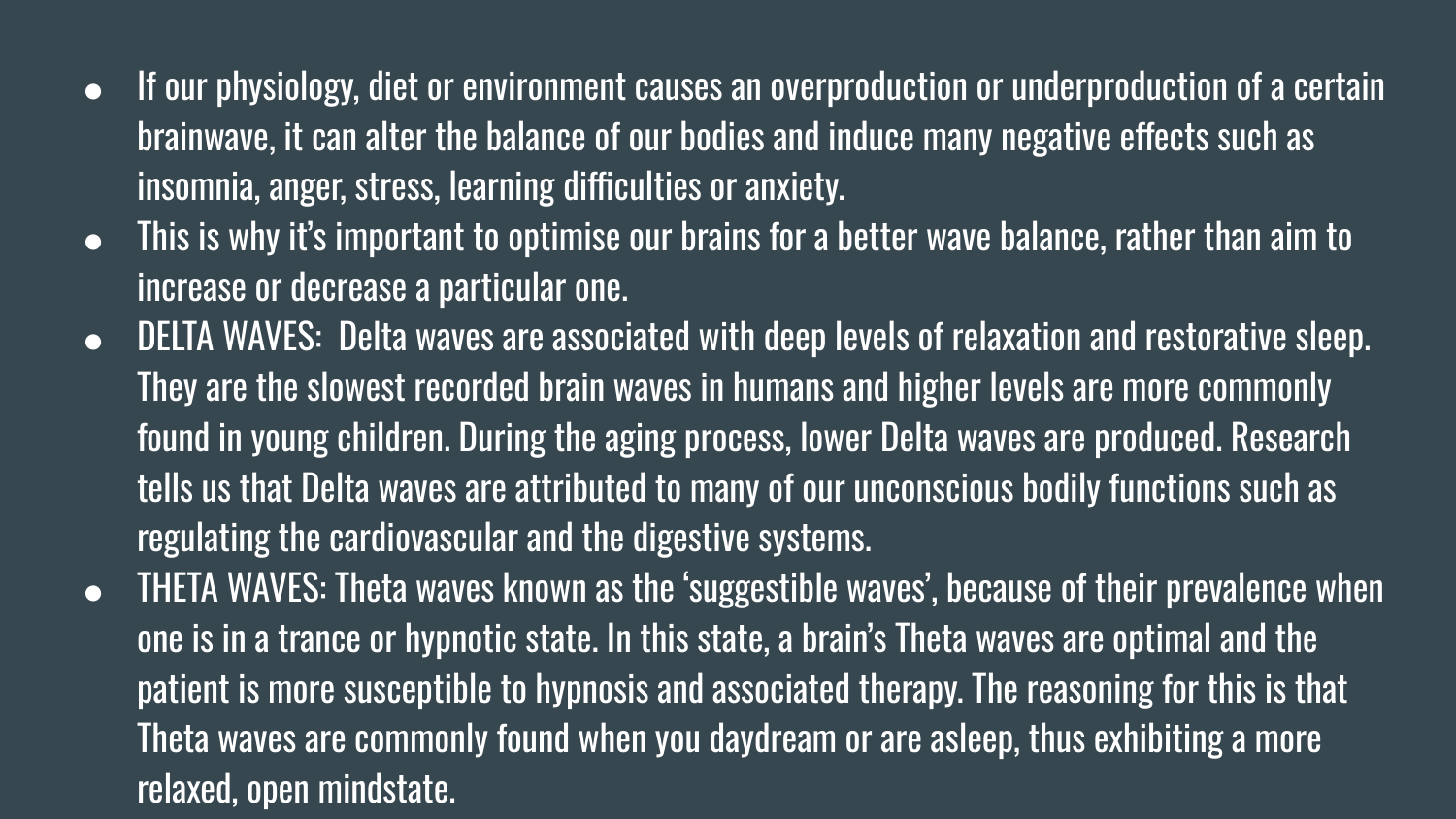

If our physiology, diet or environment causes an overproduction or underproduction of a certain brainwave, it can alter the balance of our bodies and induce many negative effects such as insomnia, anger, stress, learning difficulties or anxiety.
This is why it’s important to optimise our brains for a better wave balance, rather than aim to increase or decrease a particular one.
DELTA WAVES:  Delta waves are associated with deep levels of relaxation and restorative sleep. They are the slowest recorded brain waves in humans and higher levels are more commonly found in young children. During the aging process, lower Delta waves are produced. Research tells us that Delta waves are attributed to many of our unconscious bodily functions such as regulating the cardiovascular and the digestive systems.
THETA WAVES: Theta waves known as the ‘suggestible waves’, because of their prevalence when one is in a trance or hypnotic state. In this state, a brain’s Theta waves are optimal and the patient is more susceptible to hypnosis and associated therapy. The reasoning for this is that Theta waves are commonly found when you daydream or are asleep, thus exhibiting a more relaxed, open mindstate.